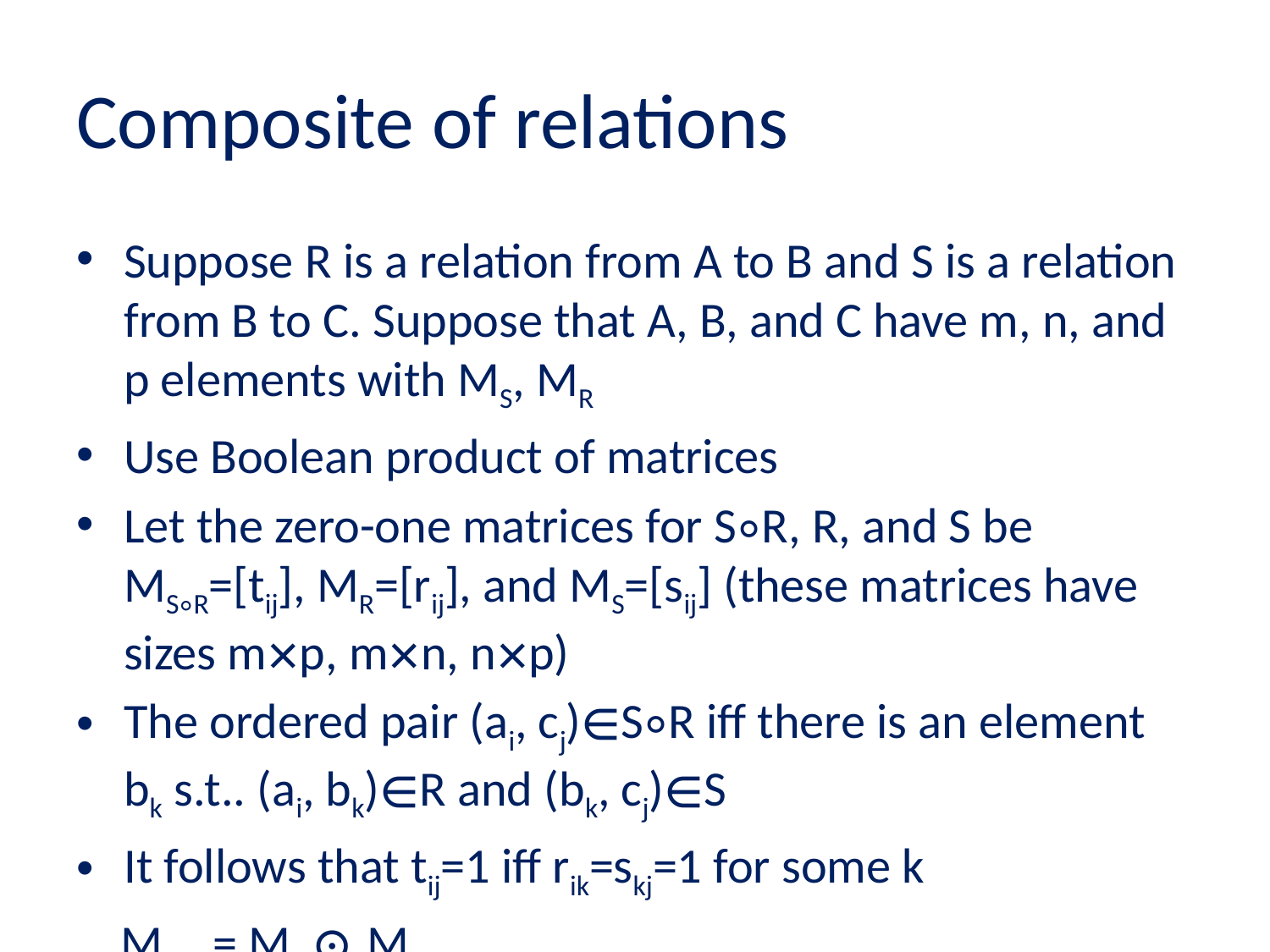

# Composite of relations
Suppose R is a relation from A to B and S is a relation from B to C. Suppose that A, B, and C have m, n, and p elements with MS, MR
Use Boolean product of matrices
Let the zero-one matrices for S∘R, R, and S be MS∘R=[tij], MR=[rij], and MS=[sij] (these matrices have sizes m×p, m×n, n×p)
The ordered pair (ai, cj)∈S∘R iff there is an element bk s.t.. (ai, bk)∈R and (bk, cj)∈S
It follows that tij=1 iff rik=skj=1 for some k
    MS∘R = MR ⊙ MS
51